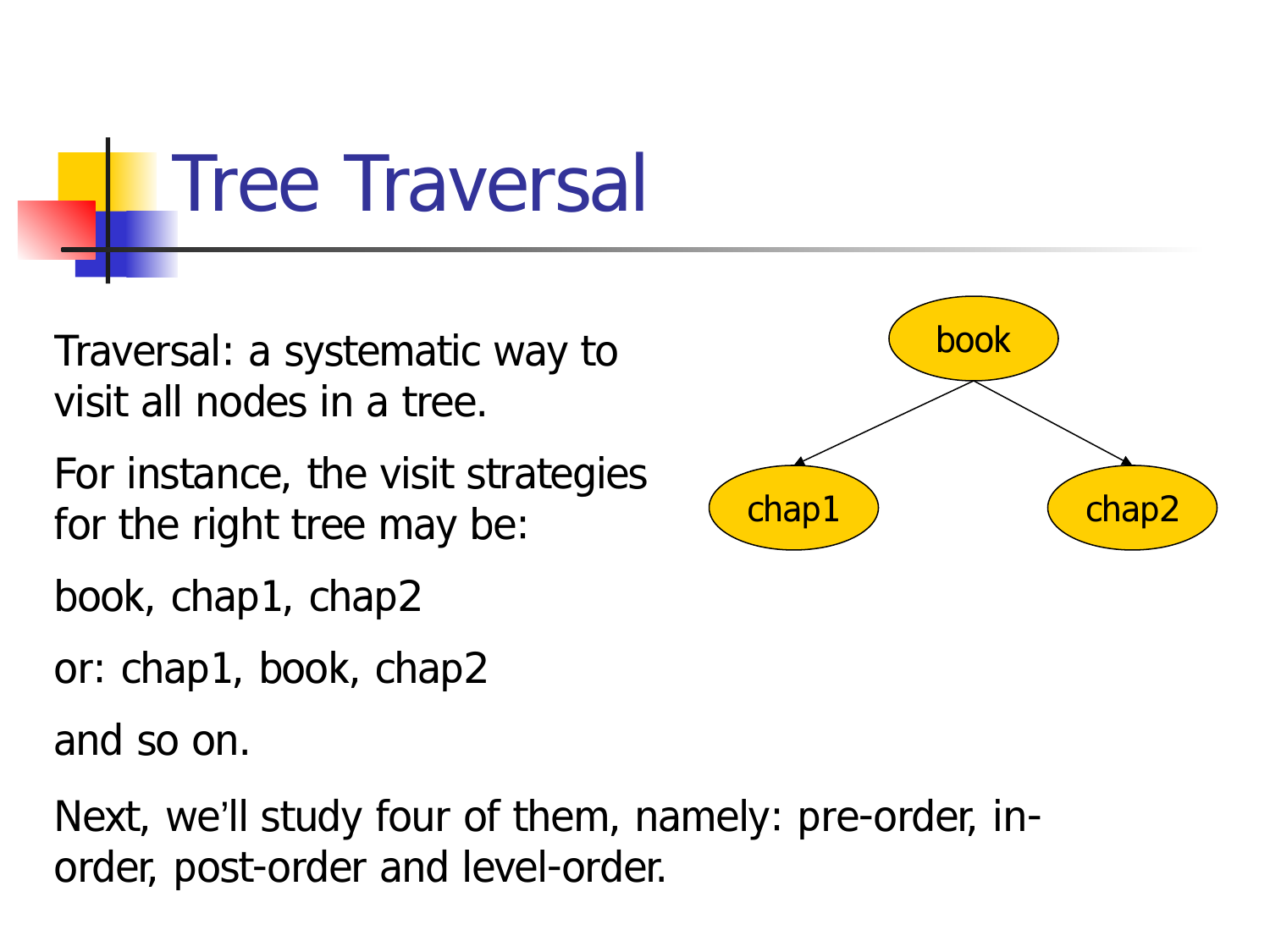

# Tree Traversal

book
Traversal: a systematic way to visit all nodes in a tree.
For instance, the visit strategies for the right tree may be:
book, chap1, chap2
or: chap1, book, chap2
and so on.
chap1
chap2

Next, we’ll study four of them, namely: pre-order, in-order, post-order and level-order.